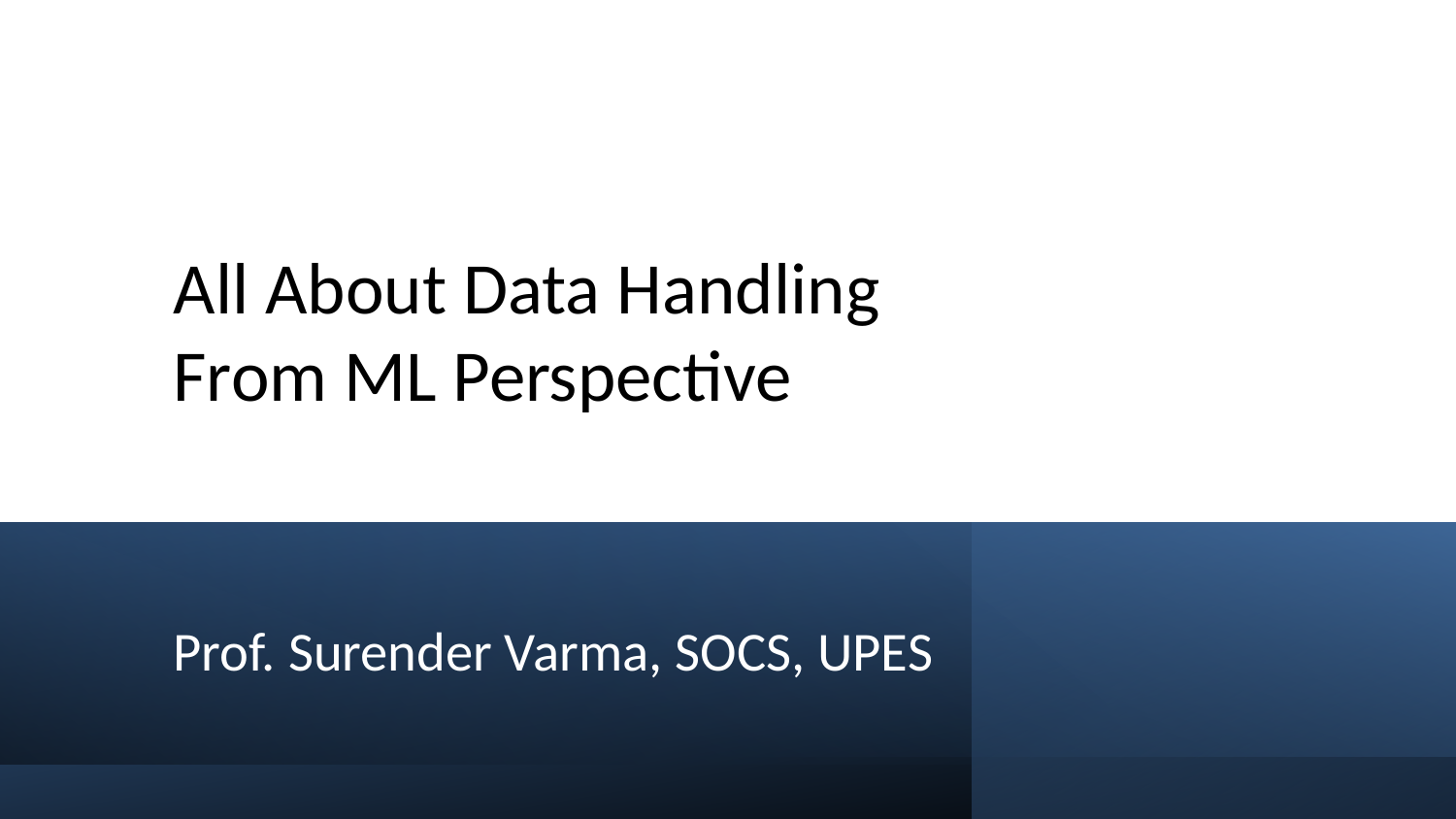

# All About Data Handling From ML Perspective

Prof. Surender Varma, SOCS, UPES